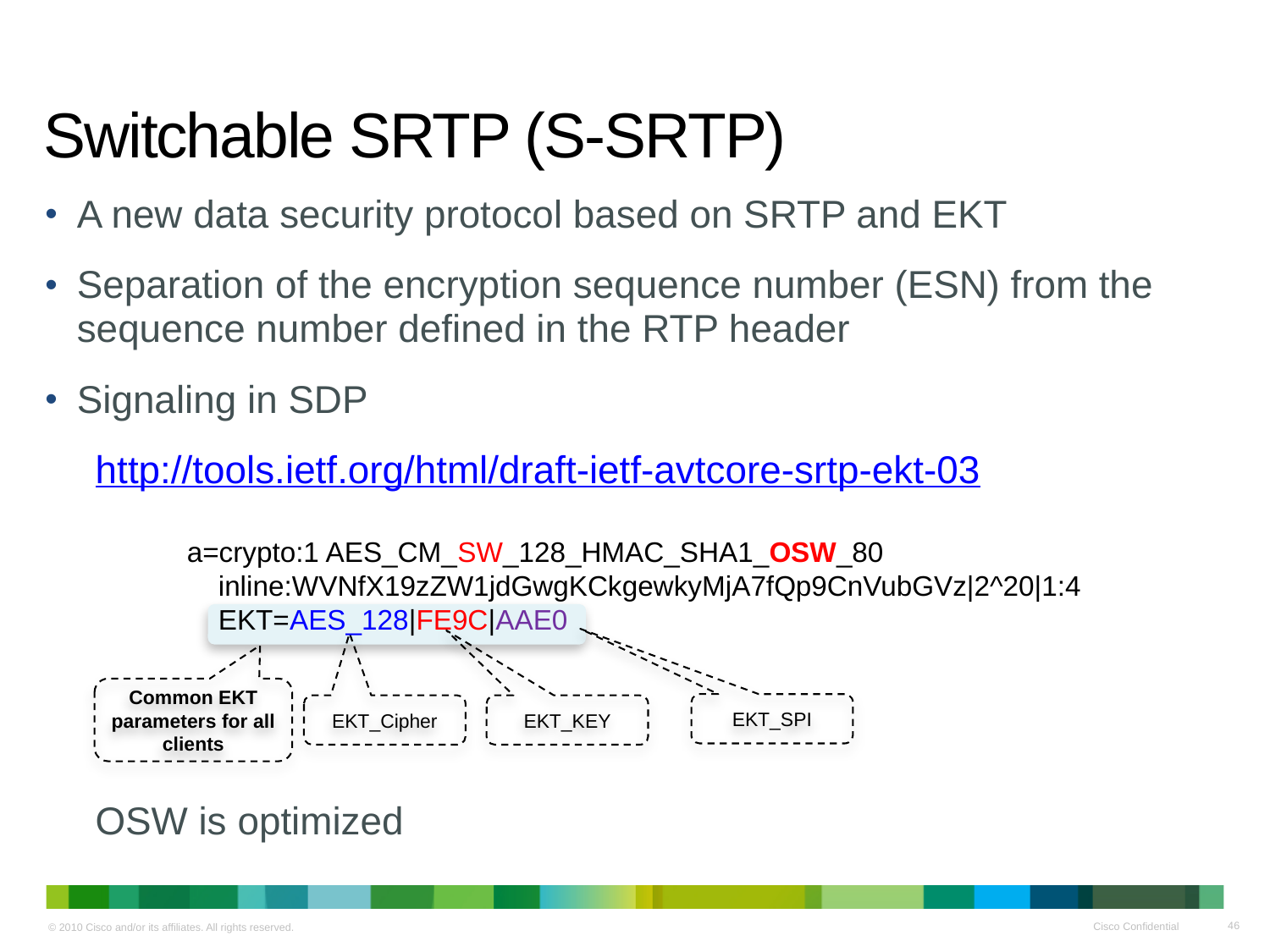

# Switchable SRTP (S-SRTP)
A new data security protocol based on SRTP and EKT
Separation of the encryption sequence number (ESN) from the sequence number defined in the RTP header
Signaling in SDP
http://tools.ietf.org/html/draft-ietf-avtcore-srtp-ekt-03

OSW is optimized

a=crypto:1 AES_CM_SW_128_HMAC_SHA1_OSW_80
    inline:WVNfX19zZW1jdGwgKCkgewkyMjA7fQp9CnVubGVz|2^20|1:4
    EKT=AES_128|FE9C|AAE0

Common EKT parameters for all clients
EKT_SPI
EKT_Cipher
EKT_KEY